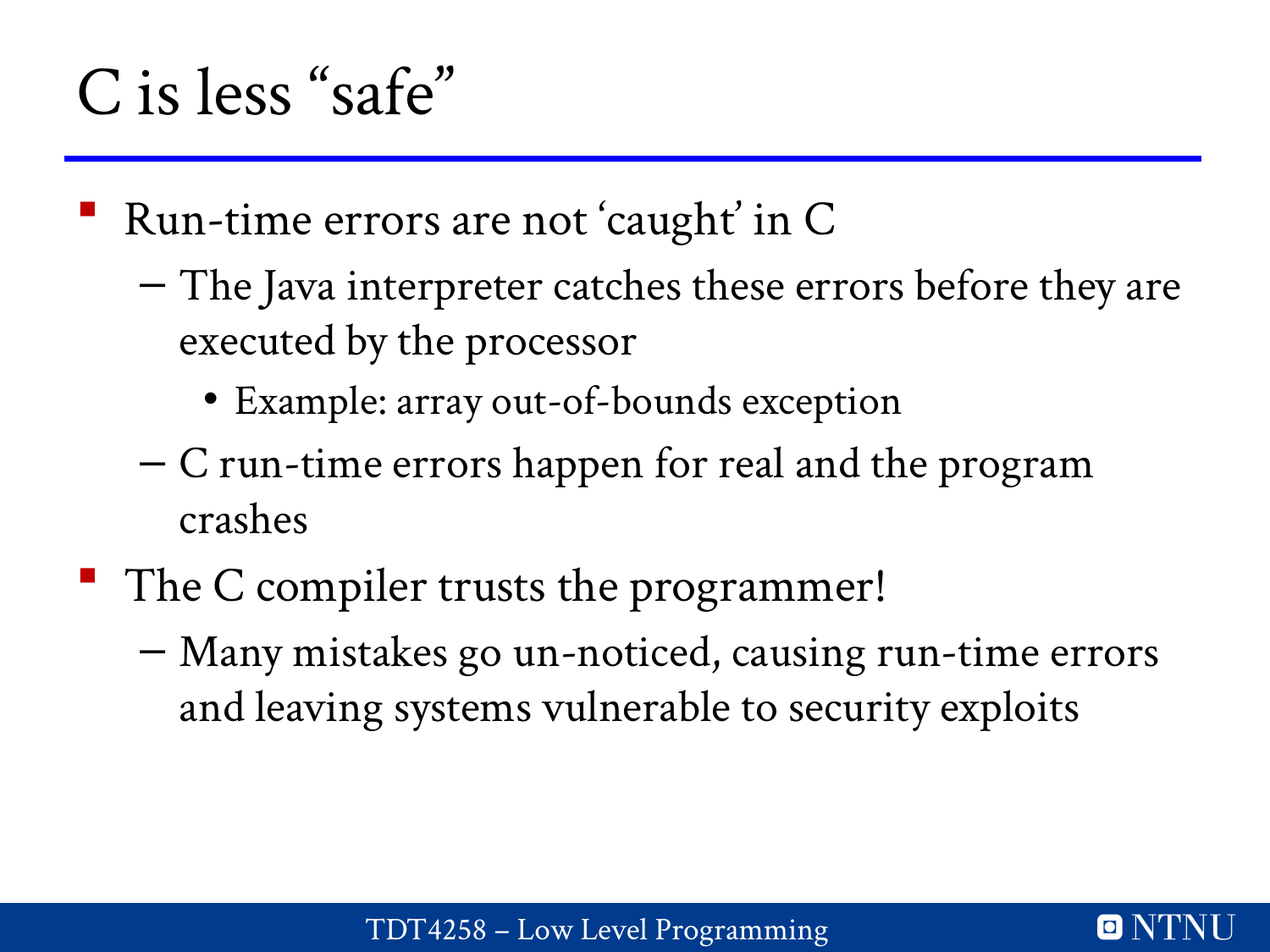

# C is less “safe”
Run-time errors are not ‘caught’ in C
The Java interpreter catches these errors before they are executed by the processor
Example: array out-of-bounds exception
C run-time errors happen for real and the program crashes
The C compiler trusts the programmer!
Many mistakes go un-noticed, causing run-time errors and leaving systems vulnerable to security exploits